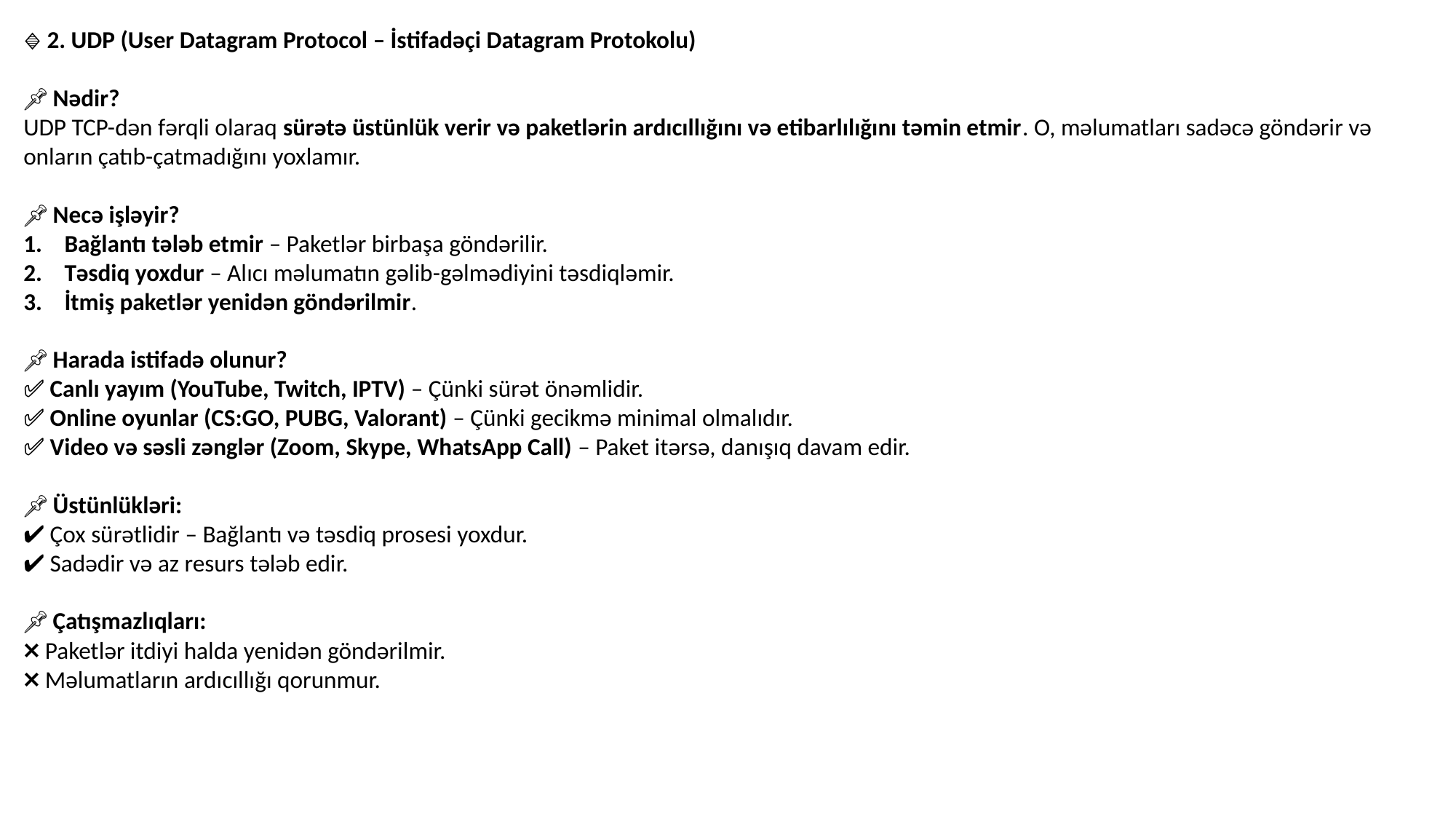

🔹 2. UDP (User Datagram Protocol – İstifadəçi Datagram Protokolu)

📌 Nədir?
UDP TCP-dən fərqli olaraq sürətə üstünlük verir və paketlərin ardıcıllığını və etibarlılığını təmin etmir. O, məlumatları sadəcə göndərir və onların çatıb-çatmadığını yoxlamır.

📌 Necə işləyir?
Bağlantı tələb etmir – Paketlər birbaşa göndərilir.
Təsdiq yoxdur – Alıcı məlumatın gəlib-gəlmədiyini təsdiqləmir.
İtmiş paketlər yenidən göndərilmir.

📌 Harada istifadə olunur?
✅ Canlı yayım (YouTube, Twitch, IPTV) – Çünki sürət önəmlidir.
✅ Online oyunlar (CS:GO, PUBG, Valorant) – Çünki gecikmə minimal olmalıdır.
✅ Video və səsli zənglər (Zoom, Skype, WhatsApp Call) – Paket itərsə, danışıq davam edir.

📌 Üstünlükləri:
✔ Çox sürətlidir – Bağlantı və təsdiq prosesi yoxdur.
✔ Sadədir və az resurs tələb edir.

📌 Çatışmazlıqları:
❌ Paketlər itdiyi halda yenidən göndərilmir.
❌ Məlumatların ardıcıllığı qorunmur.